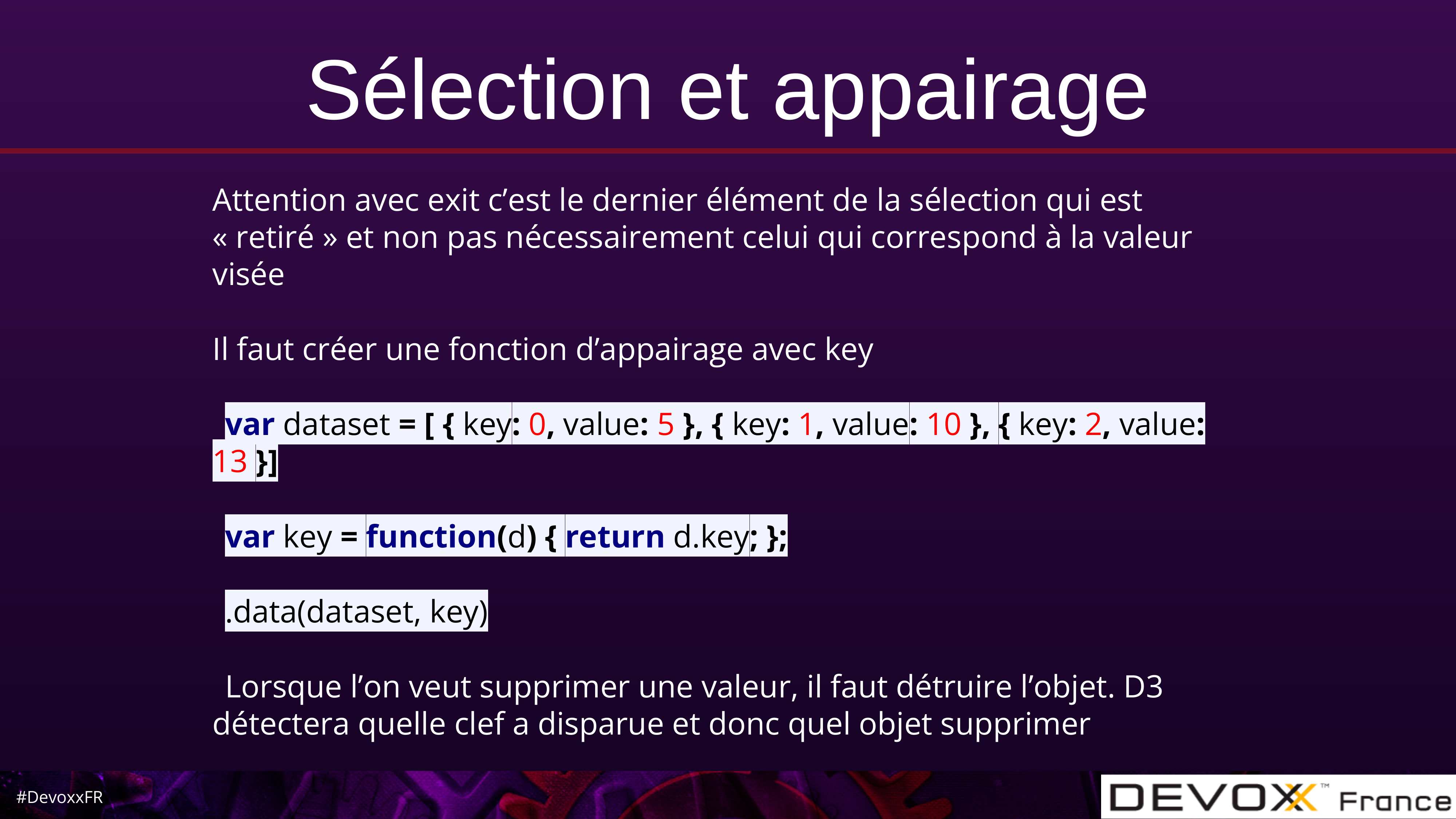

# Sélection et appairage
Attention avec exit c’est le dernier élément de la sélection qui est « retiré » et non pas nécessairement celui qui correspond à la valeur visée
Il faut créer une fonction d’appairage avec key
var dataset = [ { key: 0, value: 5 }, { key: 1, value: 10 }, { key: 2, value: 13 }]
var key = function(d) { return d.key; };
.data(dataset, key)
Lorsque l’on veut supprimer une valeur, il faut détruire l’objet. D3 détectera quelle clef a disparue et donc quel objet supprimer